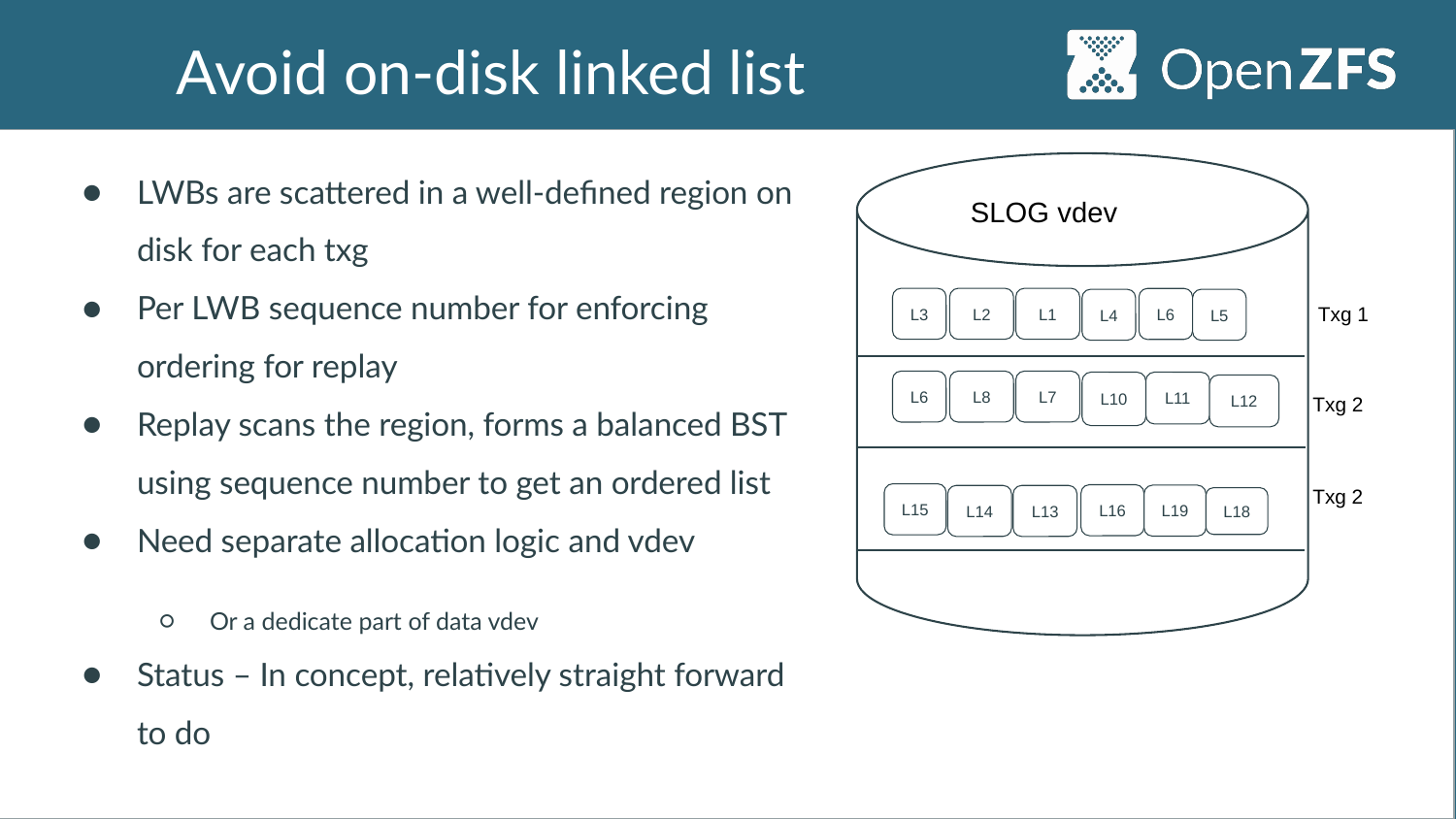

# Avoid on-disk linked list
LWBs are scattered in a well-defined region on disk for each txg
Per LWB sequence number for enforcing ordering for replay
Replay scans the region, forms a balanced BST using sequence number to get an ordered list
Need separate allocation logic and vdev
Or a dedicate part of data vdev
Status – In concept, relatively straight forward to do

SLOG vdev
L1
L2
L3
L6
L4
L5
Txg 1
L7
L8
L6
L10
L11
L12
Txg 2
Txg 2
L15
L16
L19
L13
L14
L18